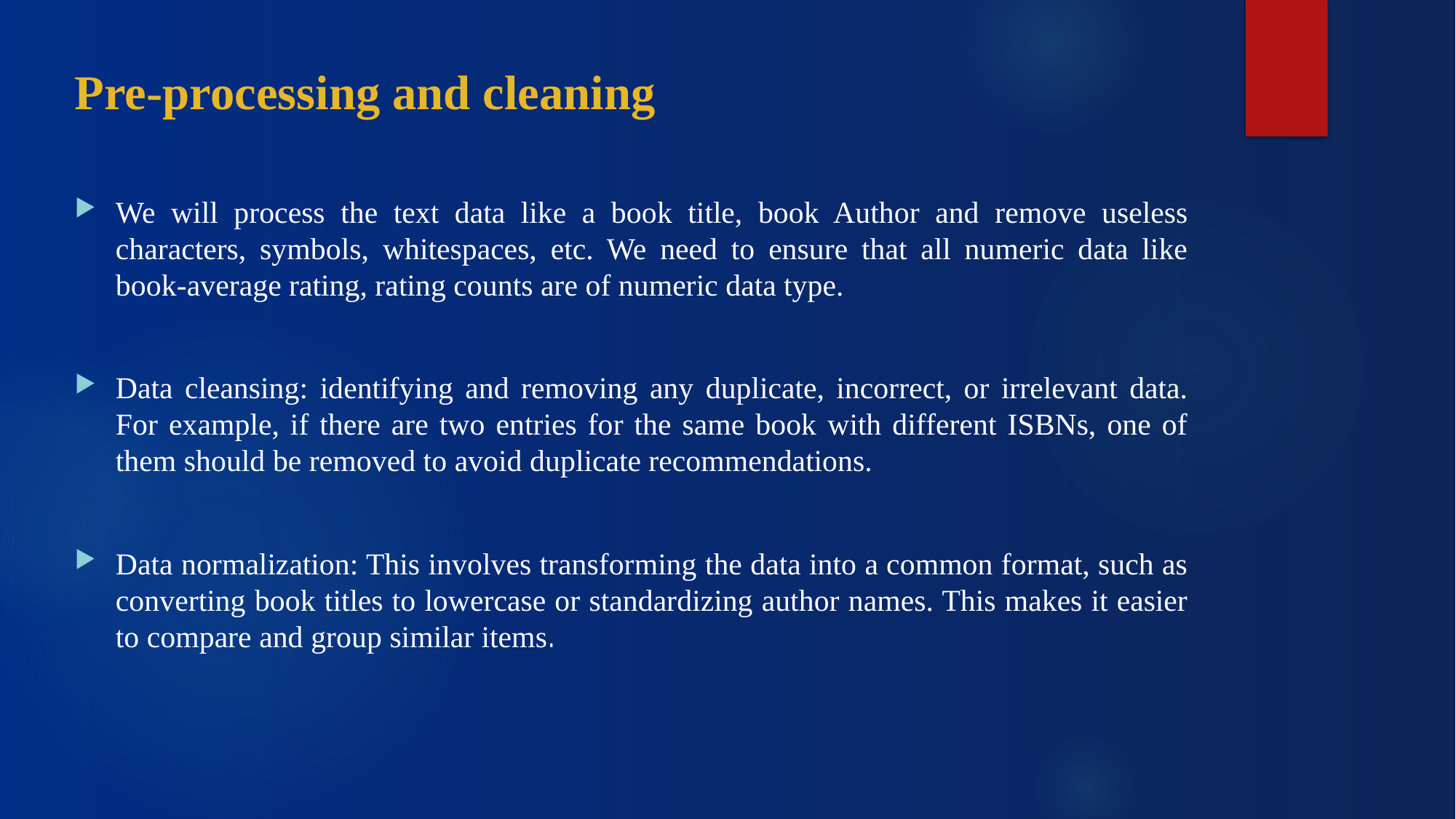

# Pre-processing and cleaning
We will process the text data like a book title, book Author and remove useless characters, symbols, whitespaces, etc. We need to ensure that all numeric data like book-average rating, rating counts are of numeric data type.

Data cleansing: identifying and removing any duplicate, incorrect, or irrelevant data. For example, if there are two entries for the same book with different ISBNs, one of them should be removed to avoid duplicate recommendations.

Data normalization: This involves transforming the data into a common format, such as converting book titles to lowercase or standardizing author names. This makes it easier to compare and group similar items.